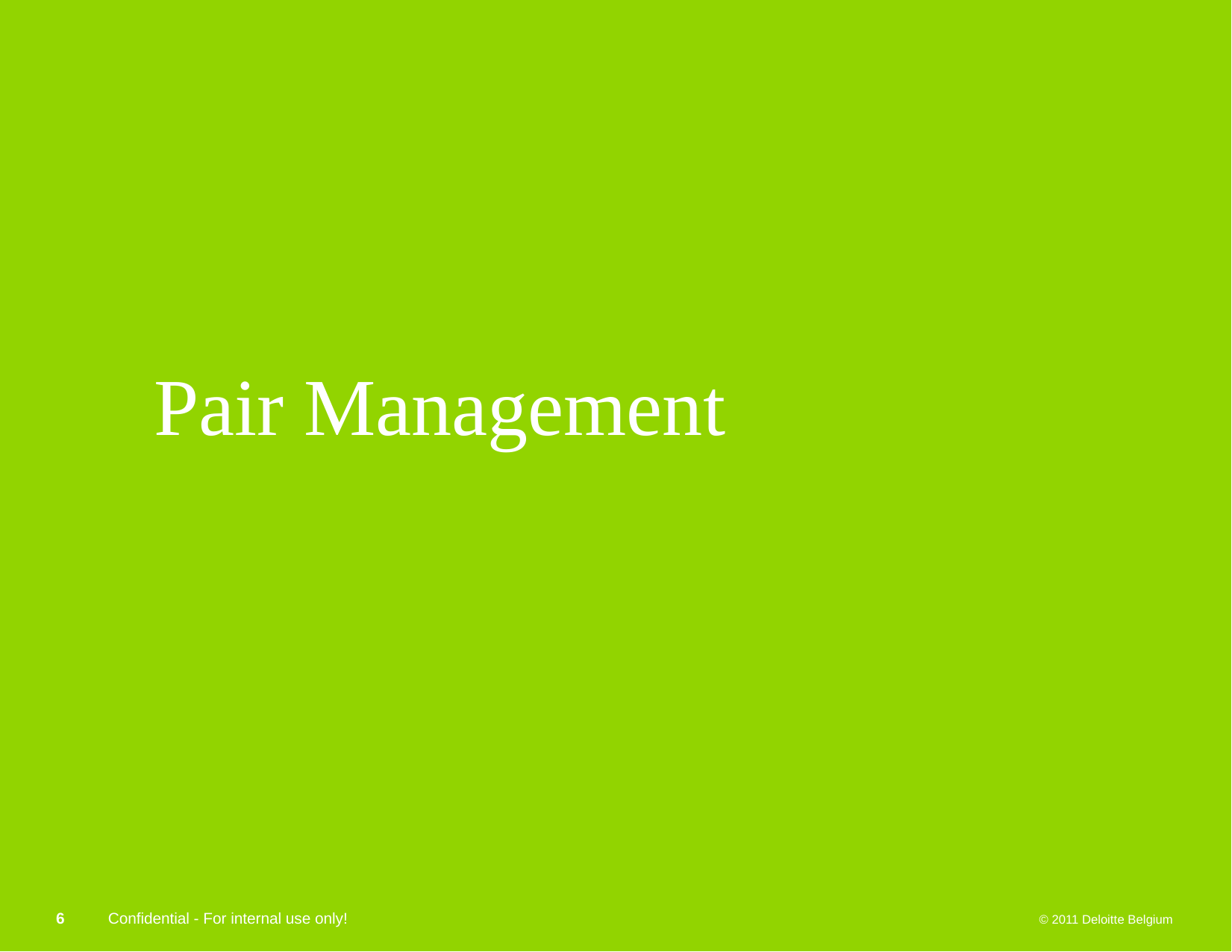

# Pair Management
6
 Confidential - For internal use only!